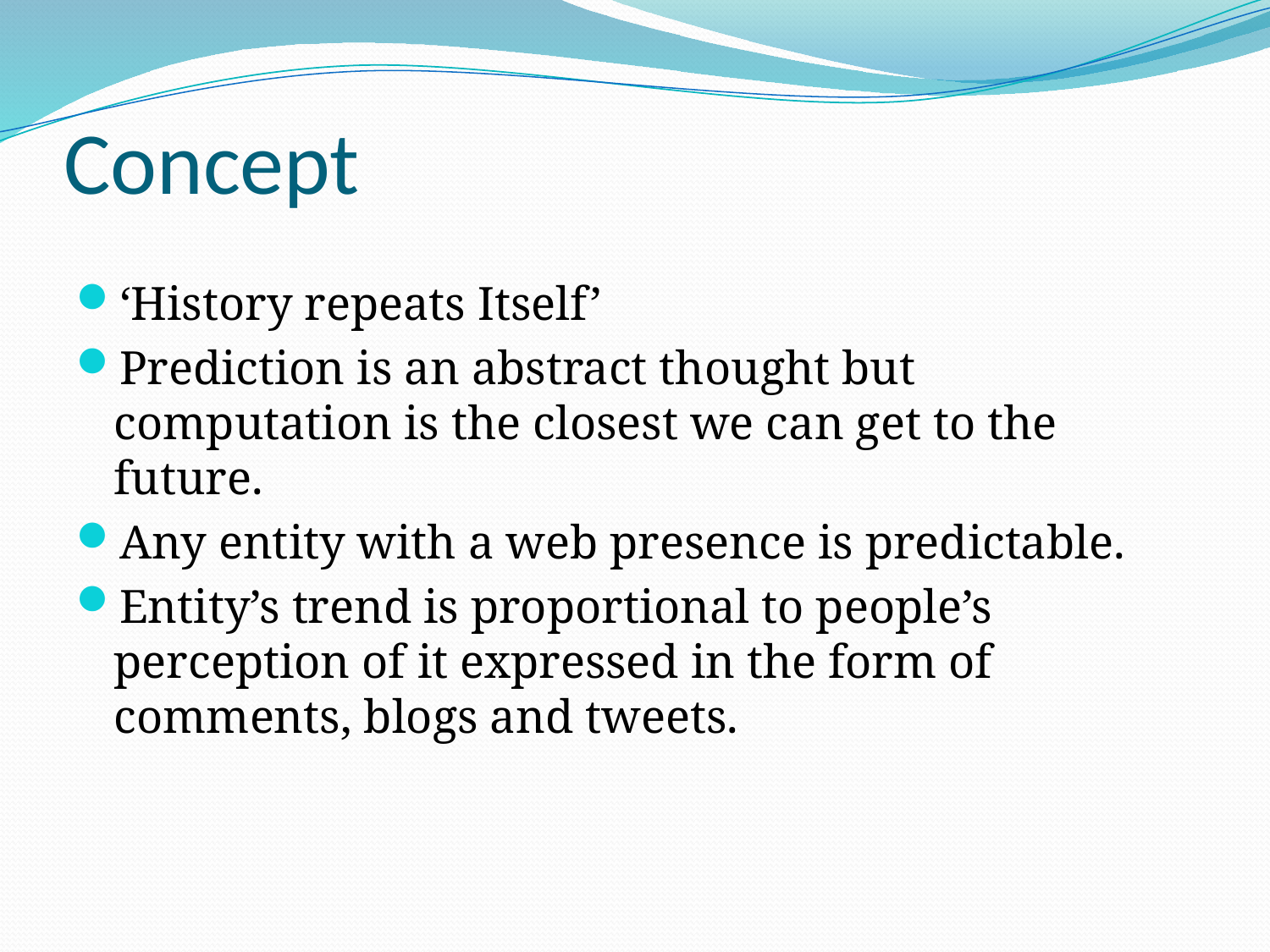

# Concept
‘History repeats Itself’
Prediction is an abstract thought but computation is the closest we can get to the future.
Any entity with a web presence is predictable.
Entity’s trend is proportional to people’s perception of it expressed in the form of comments, blogs and tweets.